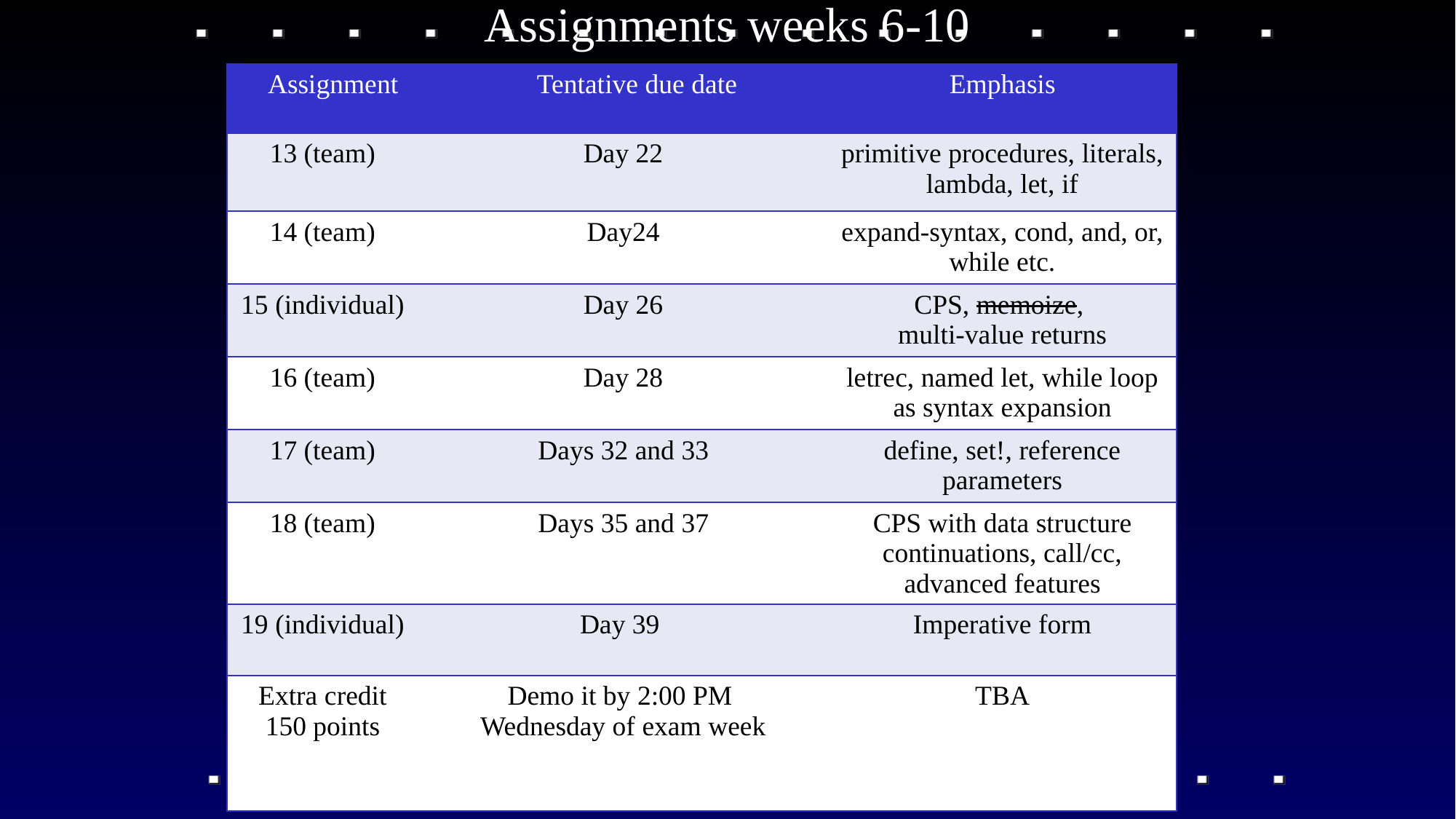

# Assignments weeks 6-10
| Assignment | Tentative due date | Emphasis |
| --- | --- | --- |
| 13 (team) | Day 22 | primitive procedures, literals, lambda, let, if |
| 14 (team) | Day24 | expand-syntax, cond, and, or, while etc. |
| 15 (individual) | Day 26 | CPS, memoize, multi-value returns |
| 16 (team) | Day 28 | letrec, named let, while loop as syntax expansion |
| 17 (team) | Days 32 and 33 | define, set!, reference parameters |
| 18 (team) | Days 35 and 37 | CPS with data structure continuations, call/cc, advanced features |
| 19 (individual) | Day 39 | Imperative form |
| Extra credit 150 points | Demo it by 2:00 PM Wednesday of exam week | TBA |